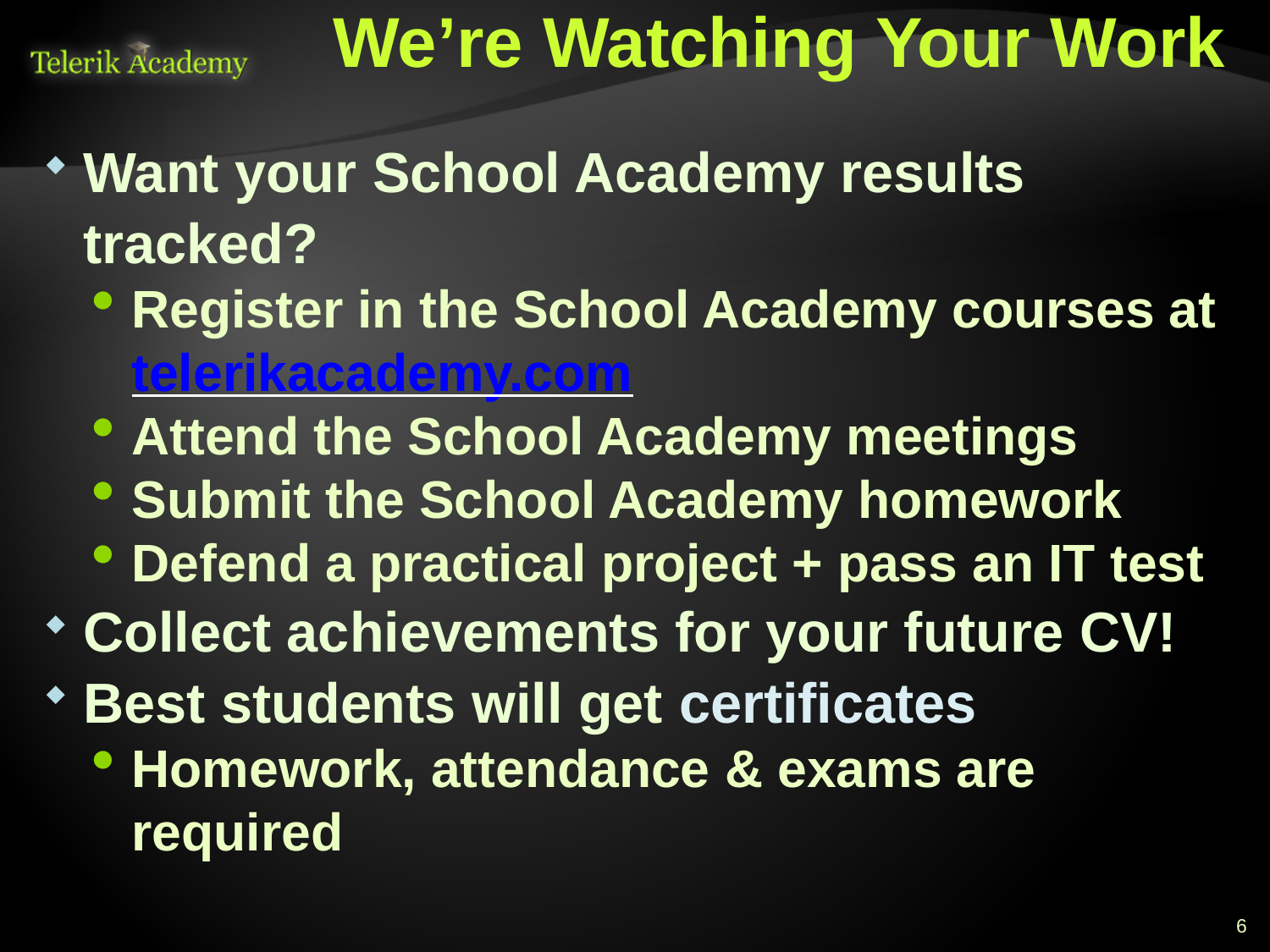

We’re Watching Your Work
Want your School Academy results tracked?
Register in the School Academy courses at telerikacademy.com
Attend the School Academy meetings
Submit the School Academy homework
Defend a practical project + pass an IT test
Collect achievements for your future CV!
Best students will get certificates
Homework, attendance & exams are required
6